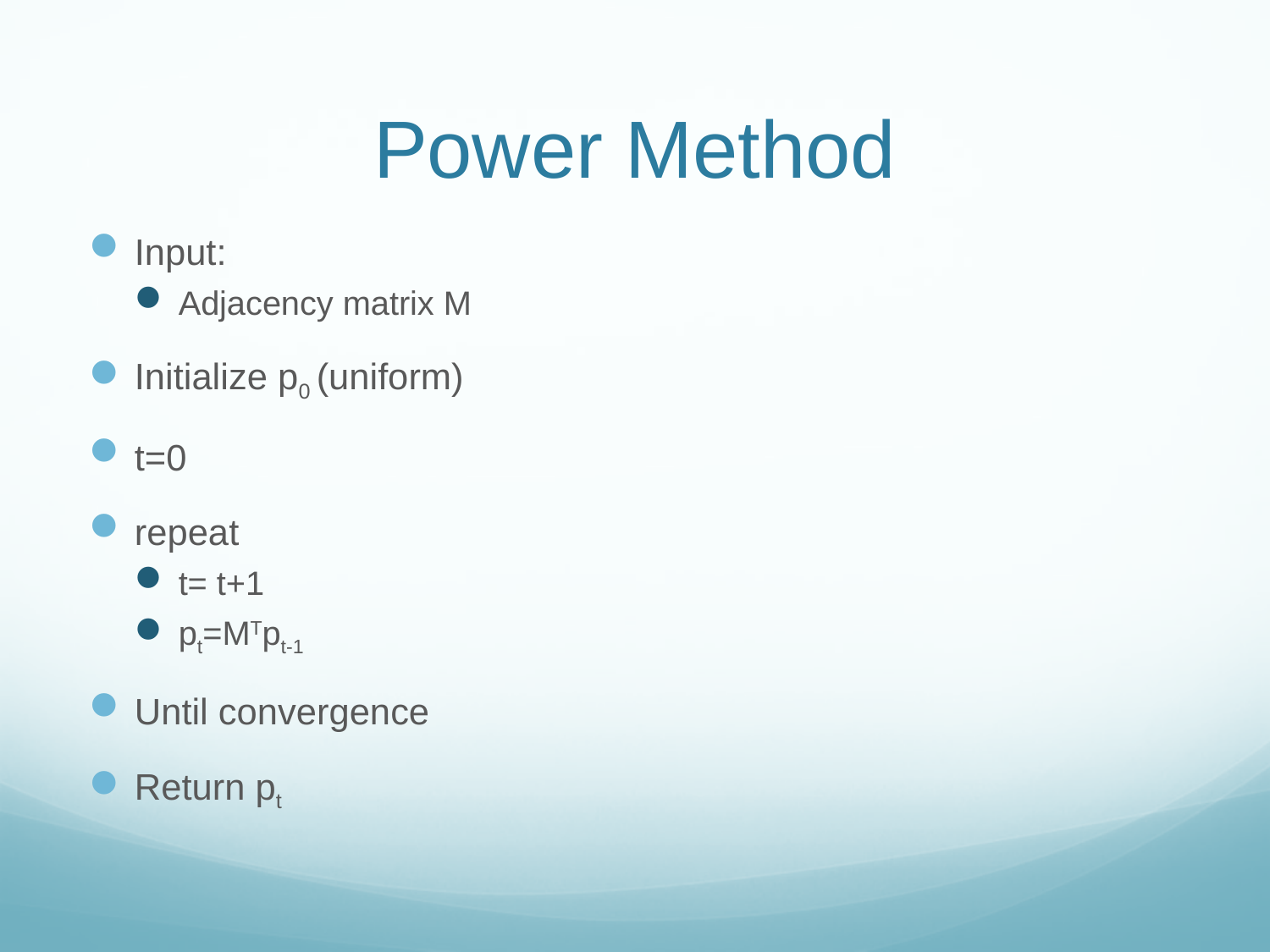

# Power Method
Input:
Adjacency matrix M
Initialize p0 (uniform)
t=0
repeat
t= t+1
pt=MTpt-1
Until convergence
Return pt